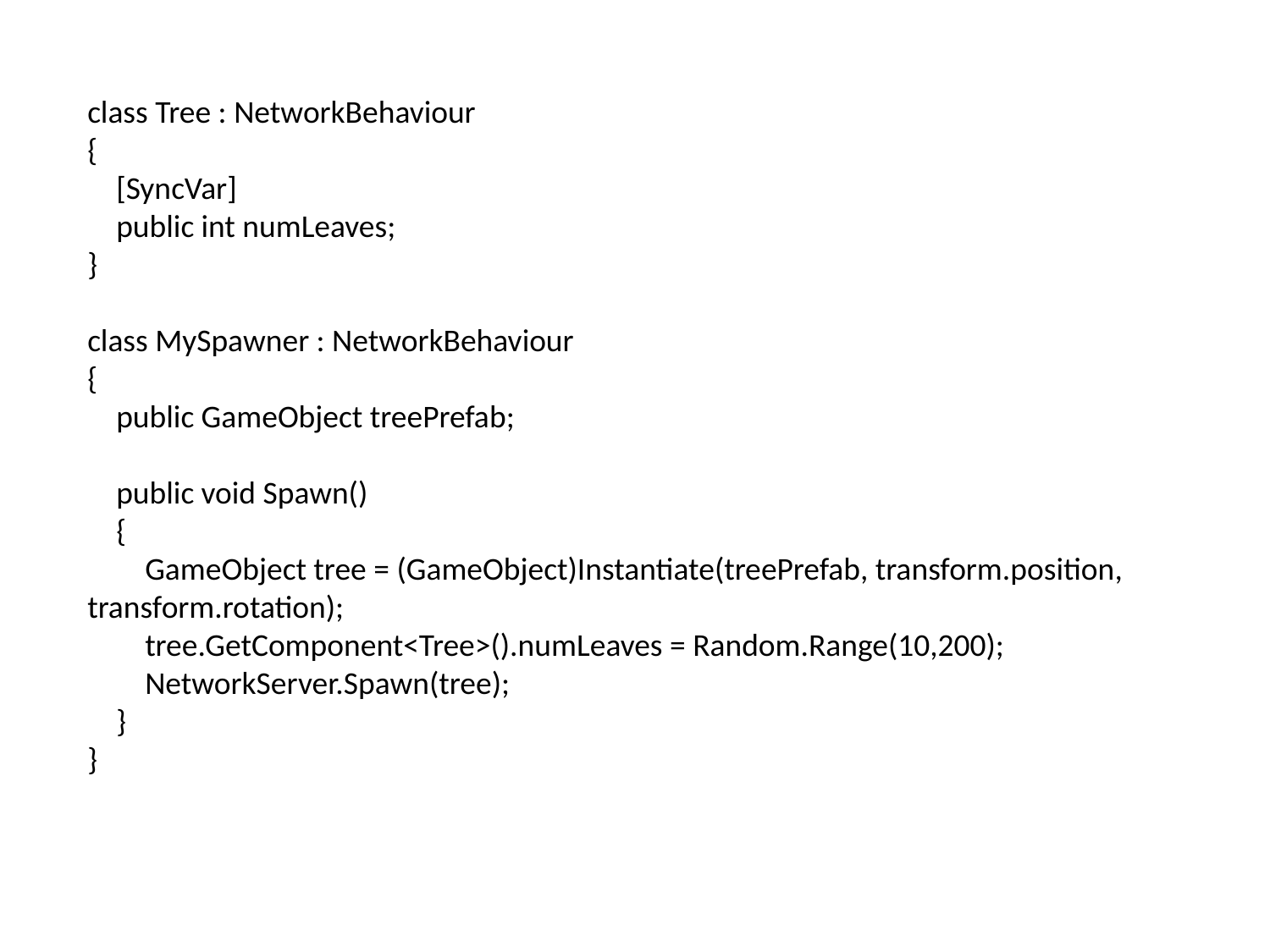

#
class Tree : NetworkBehaviour
{
    [SyncVar]
    public int numLeaves;
}

class MySpawner : NetworkBehaviour
{
    public GameObject treePrefab;

    public void Spawn()
    {
        GameObject tree = (GameObject)Instantiate(treePrefab, transform.position, transform.rotation);
        tree.GetComponent<Tree>().numLeaves = Random.Range(10,200);
        NetworkServer.Spawn(tree);
    }
}